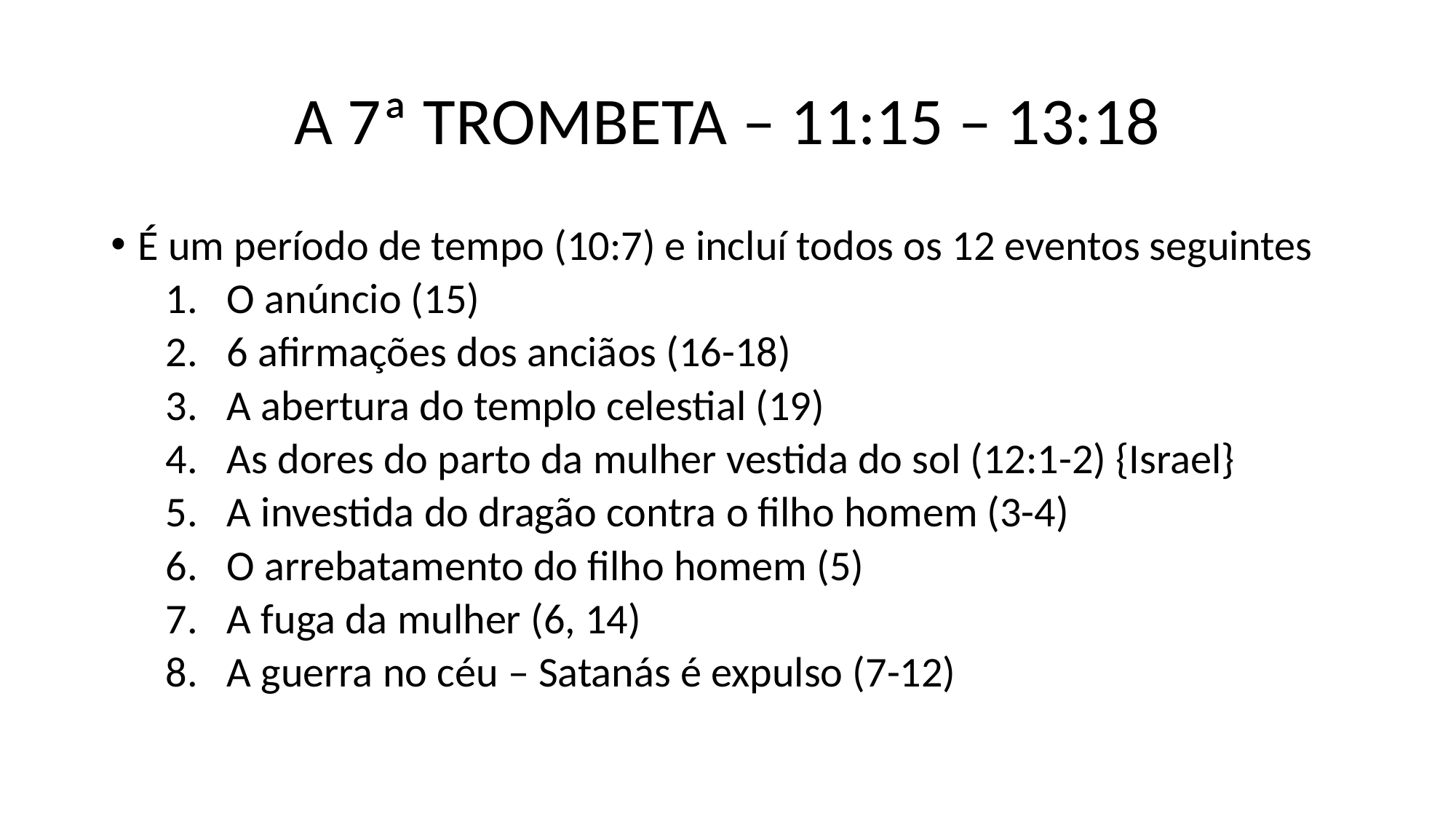

# A 7ª TROMBETA – 11:15 – 13:18
É um período de tempo (10:7) e incluí todos os 12 eventos seguintes
O anúncio (15)
6 afirmações dos anciãos (16-18)
A abertura do templo celestial (19)
As dores do parto da mulher vestida do sol (12:1-2) {Israel}
A investida do dragão contra o filho homem (3-4)
O arrebatamento do filho homem (5)
A fuga da mulher (6, 14)
A guerra no céu – Satanás é expulso (7-12)